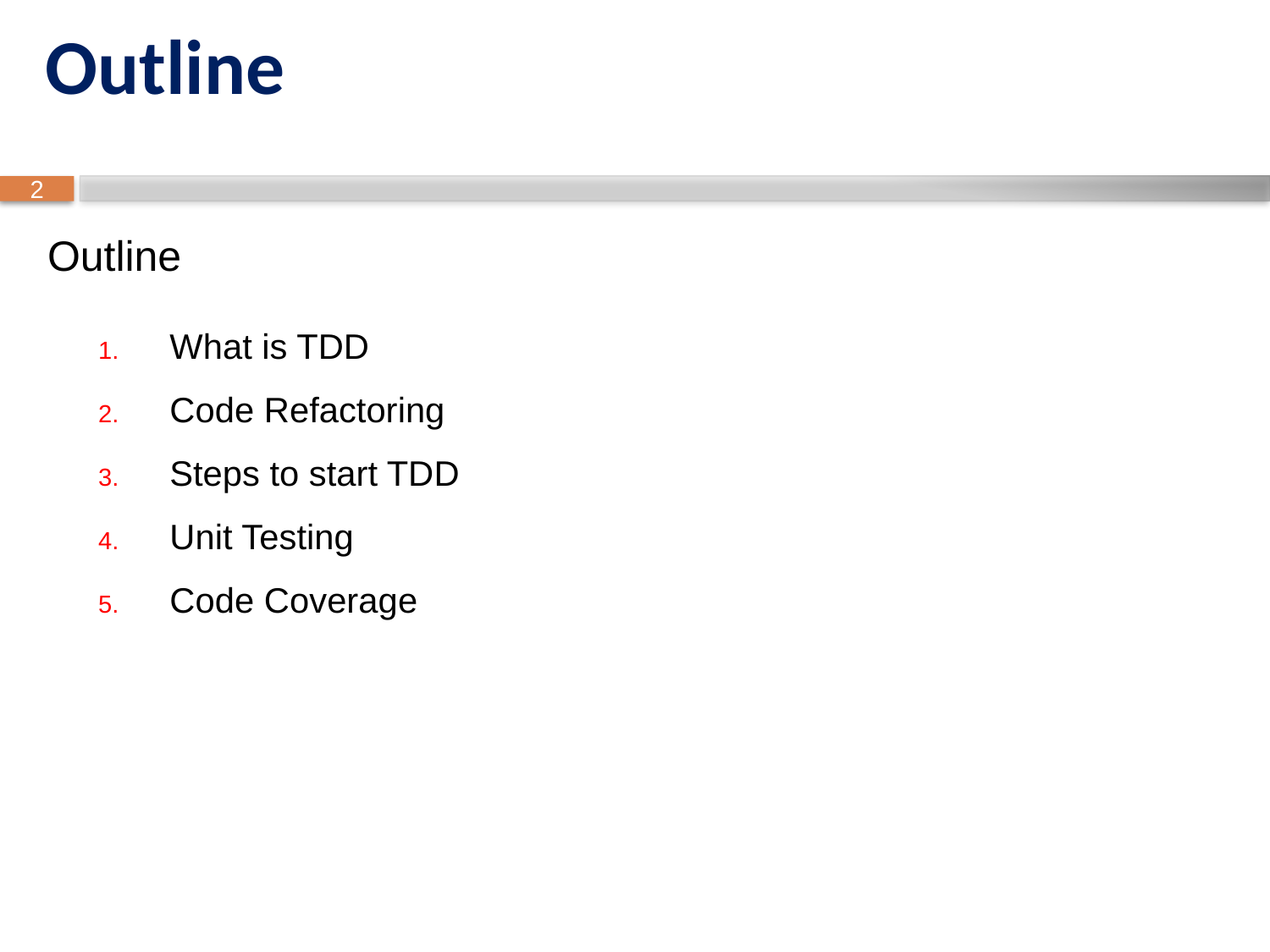

# Outline
Outline

What is TDD
Code Refactoring
Steps to start TDD
Unit Testing
Code Coverage